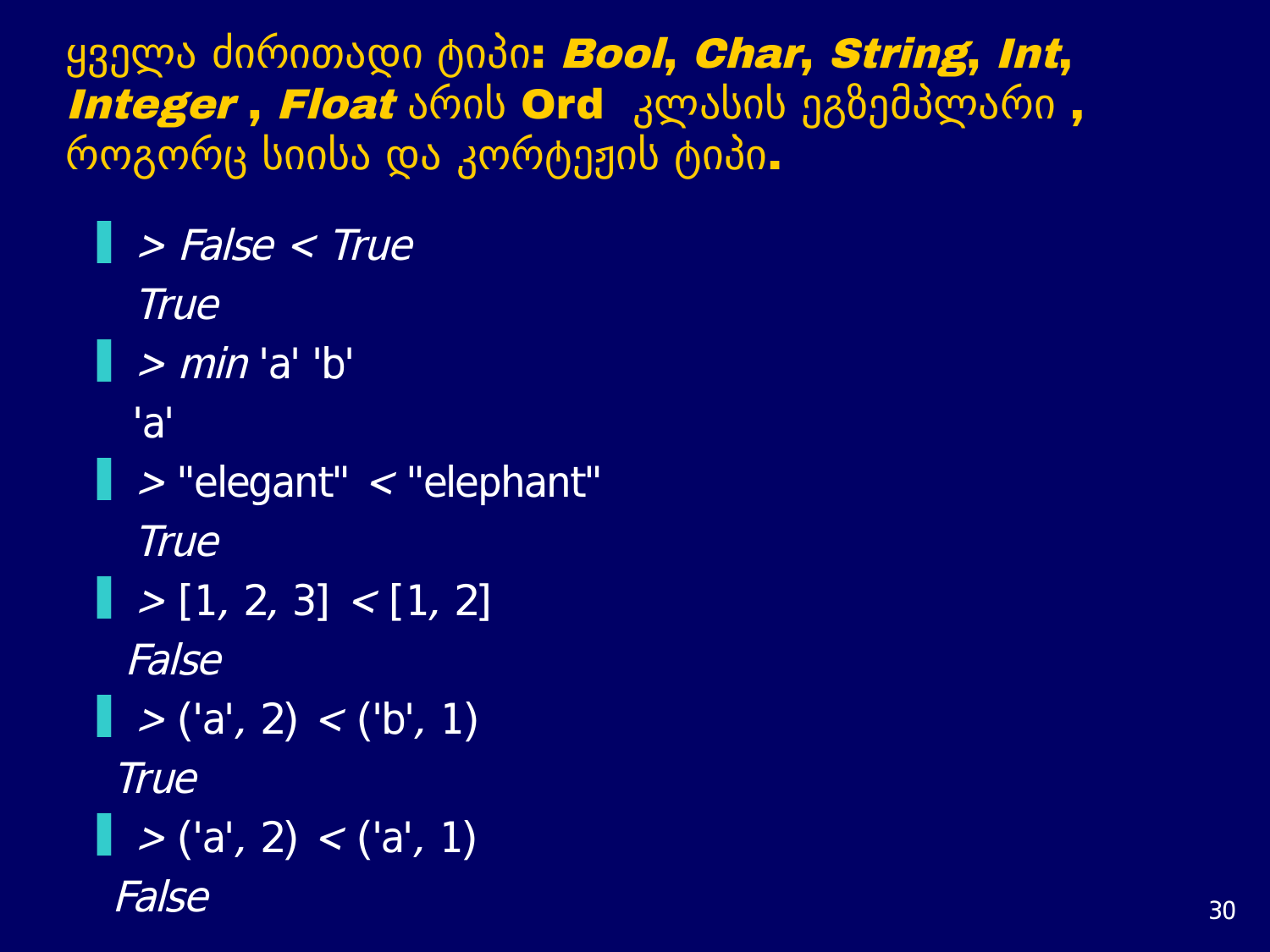

# ყველა ძირითადი ტიპი: Bool, Char, String, Int, Integer , Float არის Ord  კლასის ეგზემპლარი , როგორც სიისა და კორტეჟის ტიპი.
> False < True
	True
> min 'a' 'b'
	'a'
> "elegant" < "elephant"
	True
> [1, 2, 3] < [1, 2]
   False
> ('a', 2) < ('b', 1)
  True
> ('a', 2) < ('a', 1)
  False

30